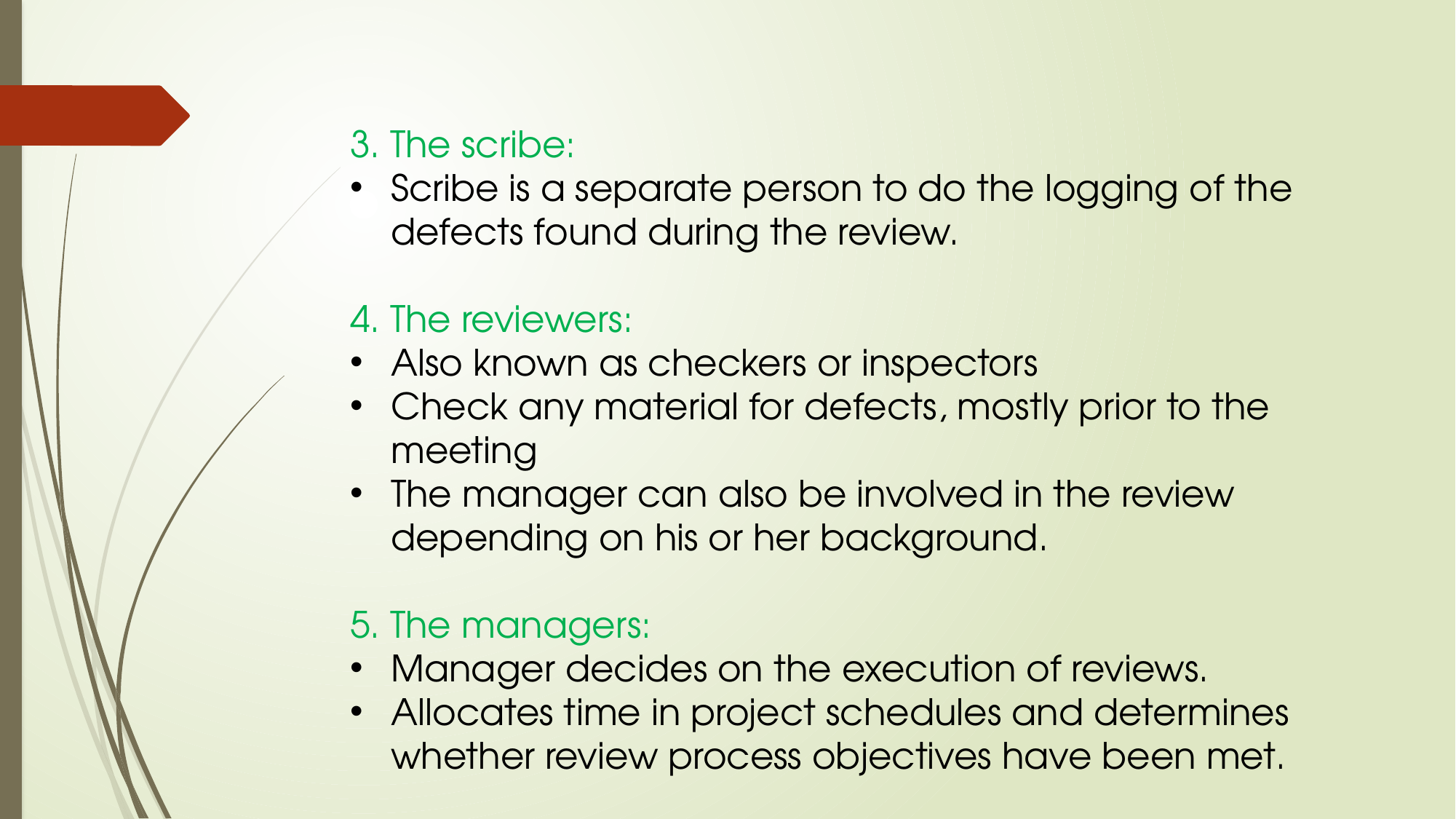

3. The scribe:
Scribe is a separate person to do the logging of the defects found during the review.

4. The reviewers:
Also known as checkers or inspectors
Check any material for defects, mostly prior to the meeting
The manager can also be involved in the review depending on his or her background.

5. The managers:
Manager decides on the execution of reviews.
Allocates time in project schedules and determines whether review process objectives have been met.